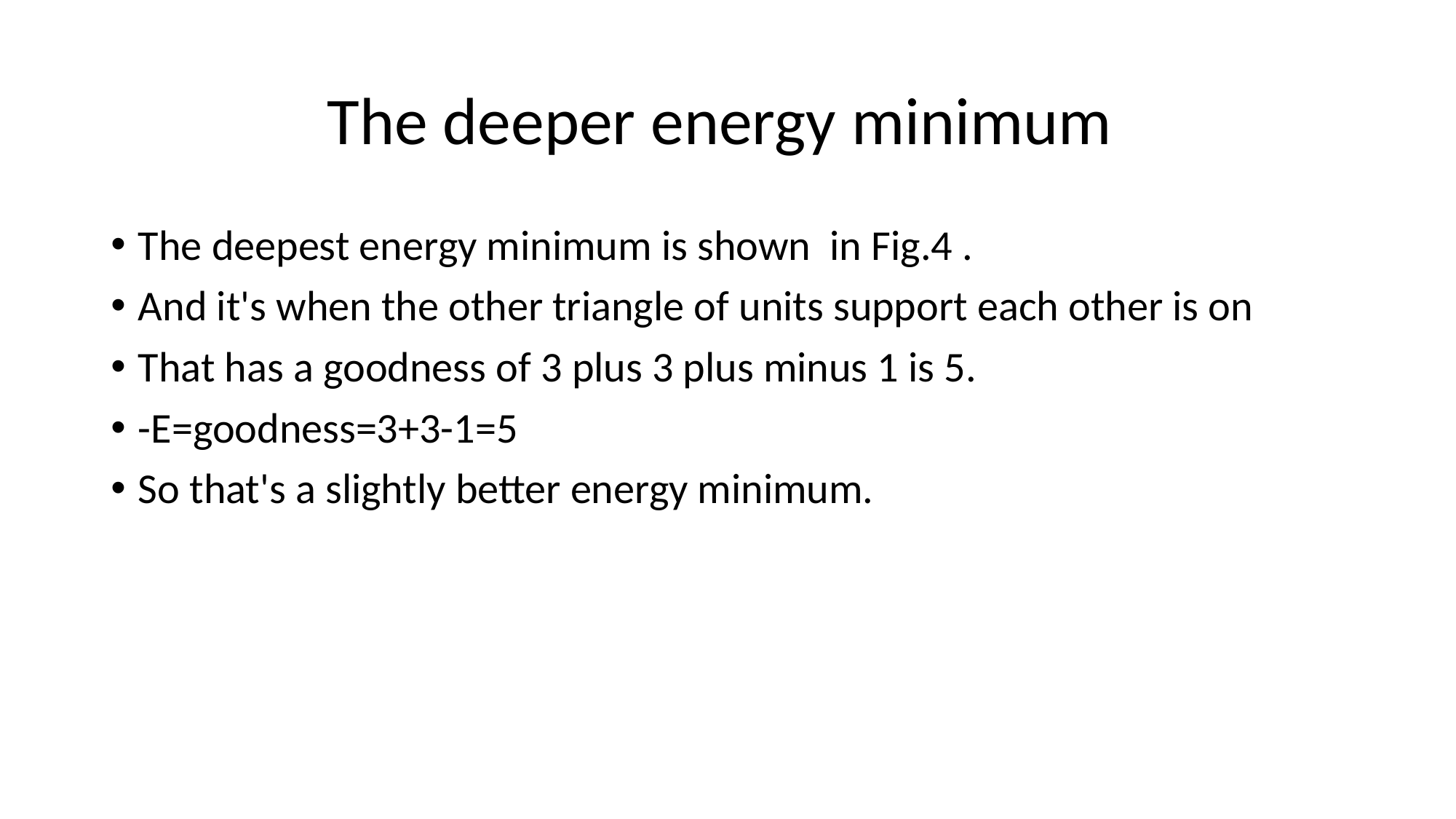

# The deeper energy minimum
The deepest energy minimum is shown  in Fig.4 .
And it's when the other triangle of units support each other is on
That has a goodness of 3 plus 3 plus minus 1 is 5.
-E=goodness=3+3-1=5
So that's a slightly better energy minimum.